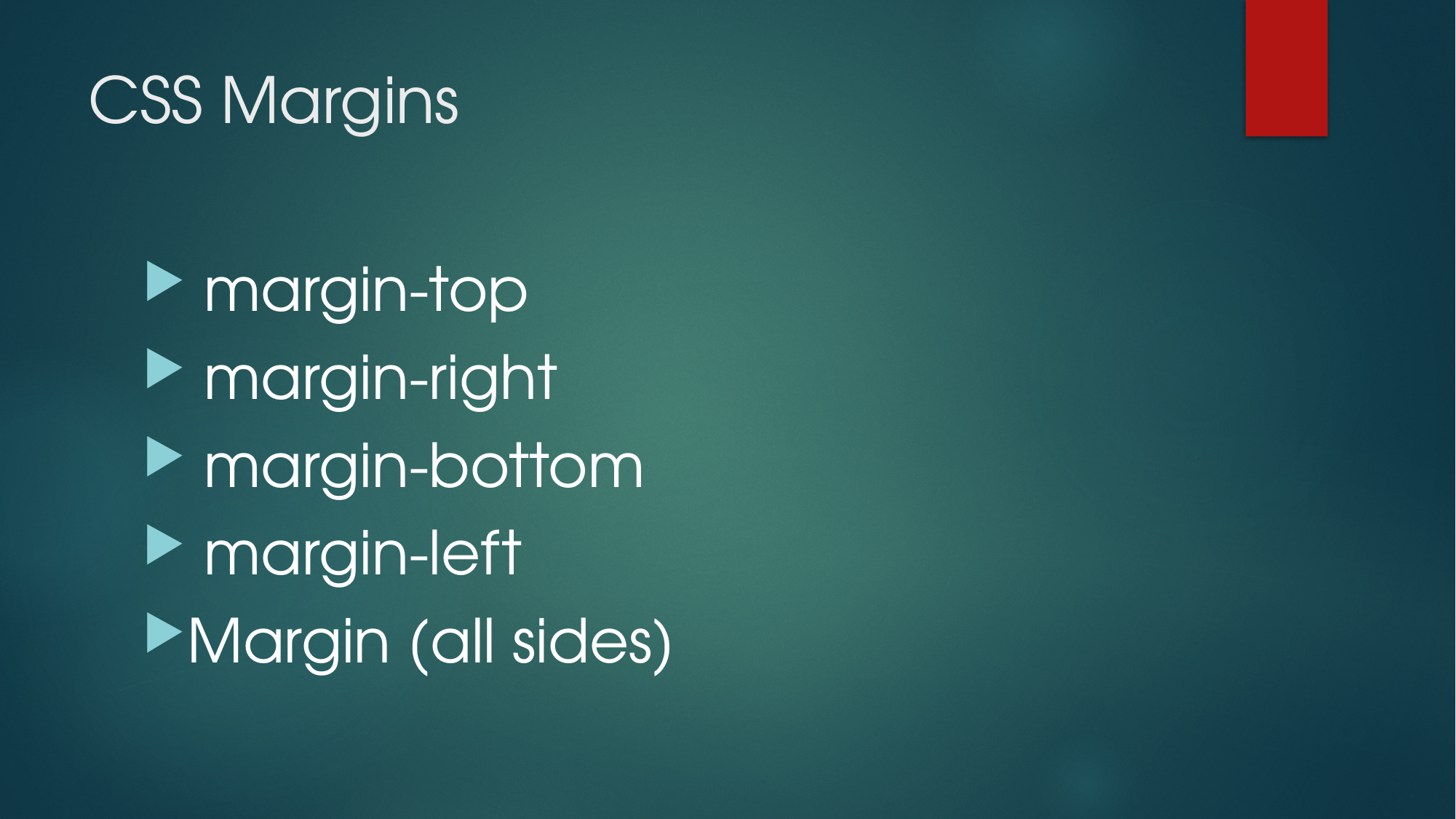

# CSS Margins
 margin-top
 margin-right
 margin-bottom
 margin-left
Margin (all sides)